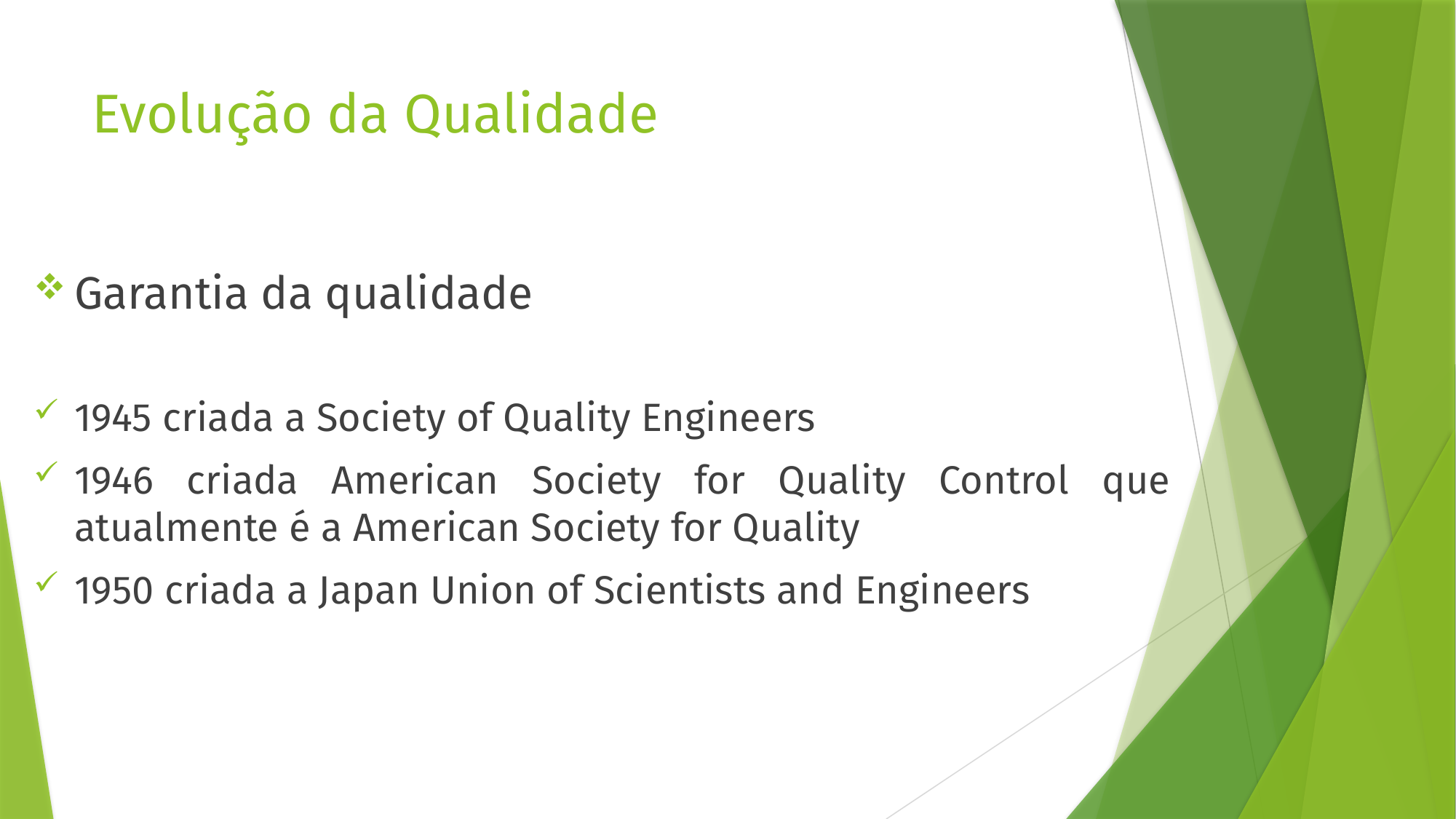

# Evolução da Qualidade
Garantia da qualidade

1945 criada a Society of Quality Engineers
1946 criada American Society for Quality Control que atualmente é a American Society for Quality
1950 criada a Japan Union of Scientists and Engineers